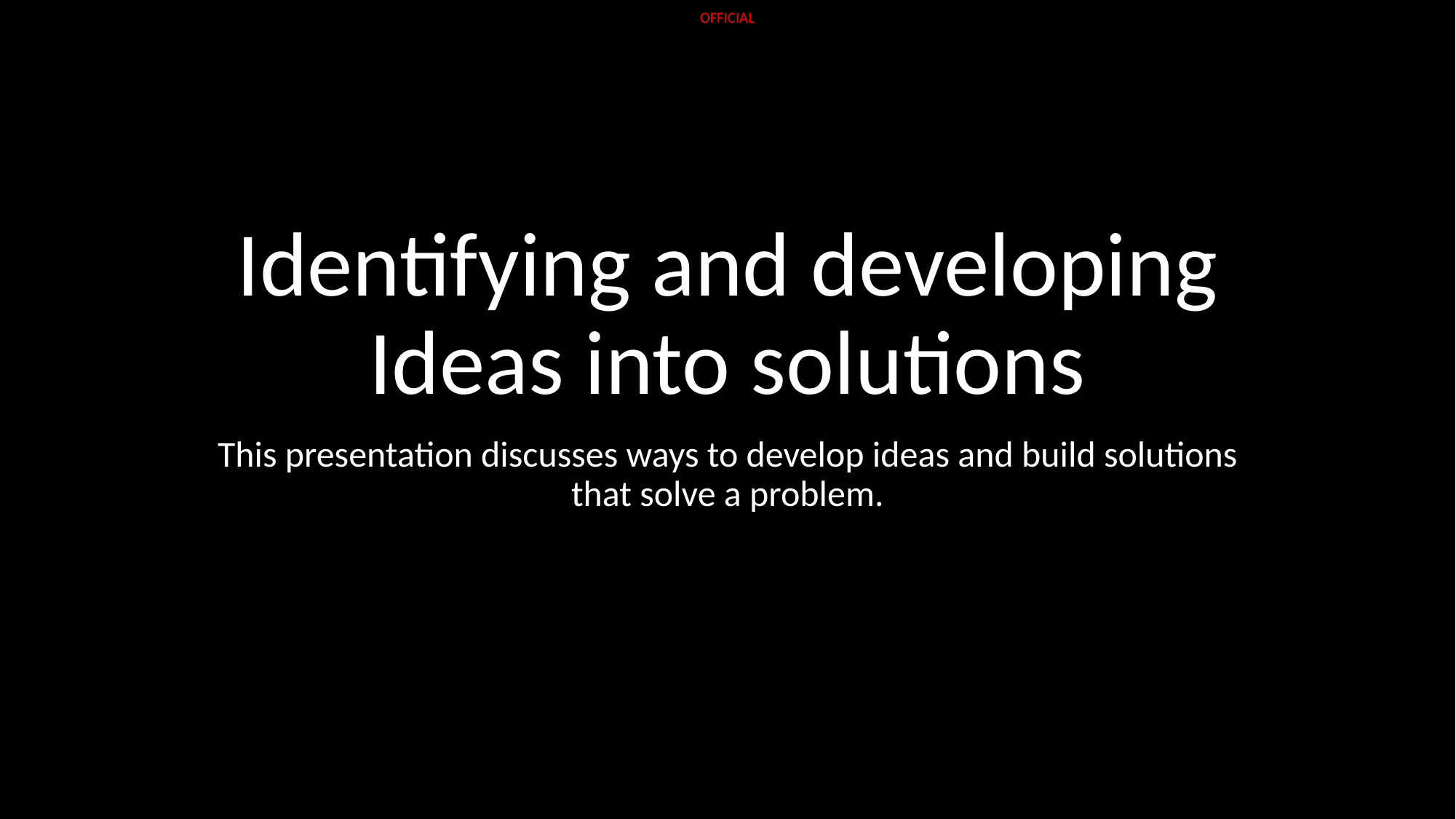

# Identifying and developing Ideas into solutions
This presentation discusses ways to develop ideas and build solutions that solve a problem.